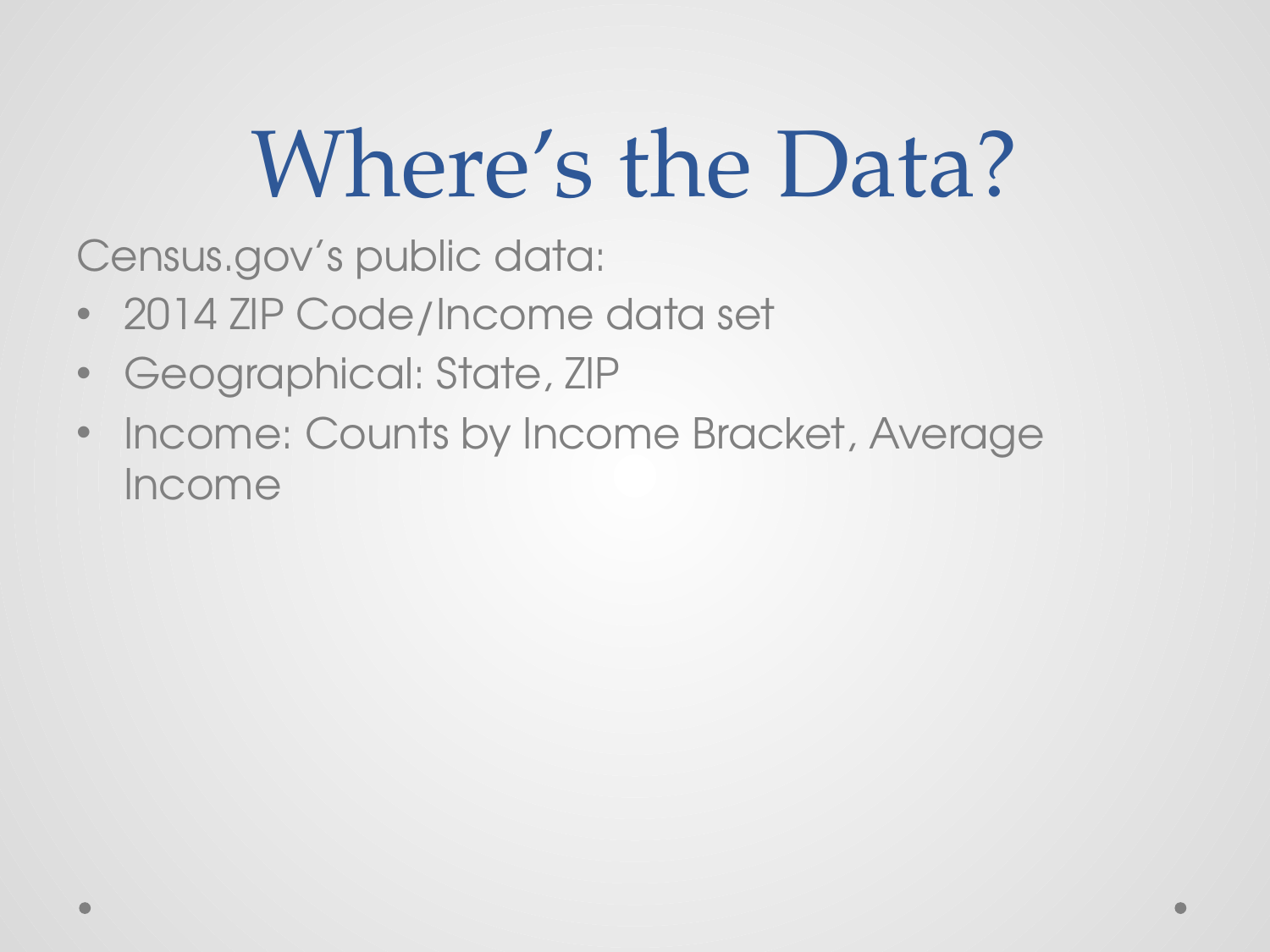

# Where’s the Data?
Census.gov’s public data:
2014 ZIP Code/Income data set
Geographical: State, ZIP
Income: Counts by Income Bracket, Average Income